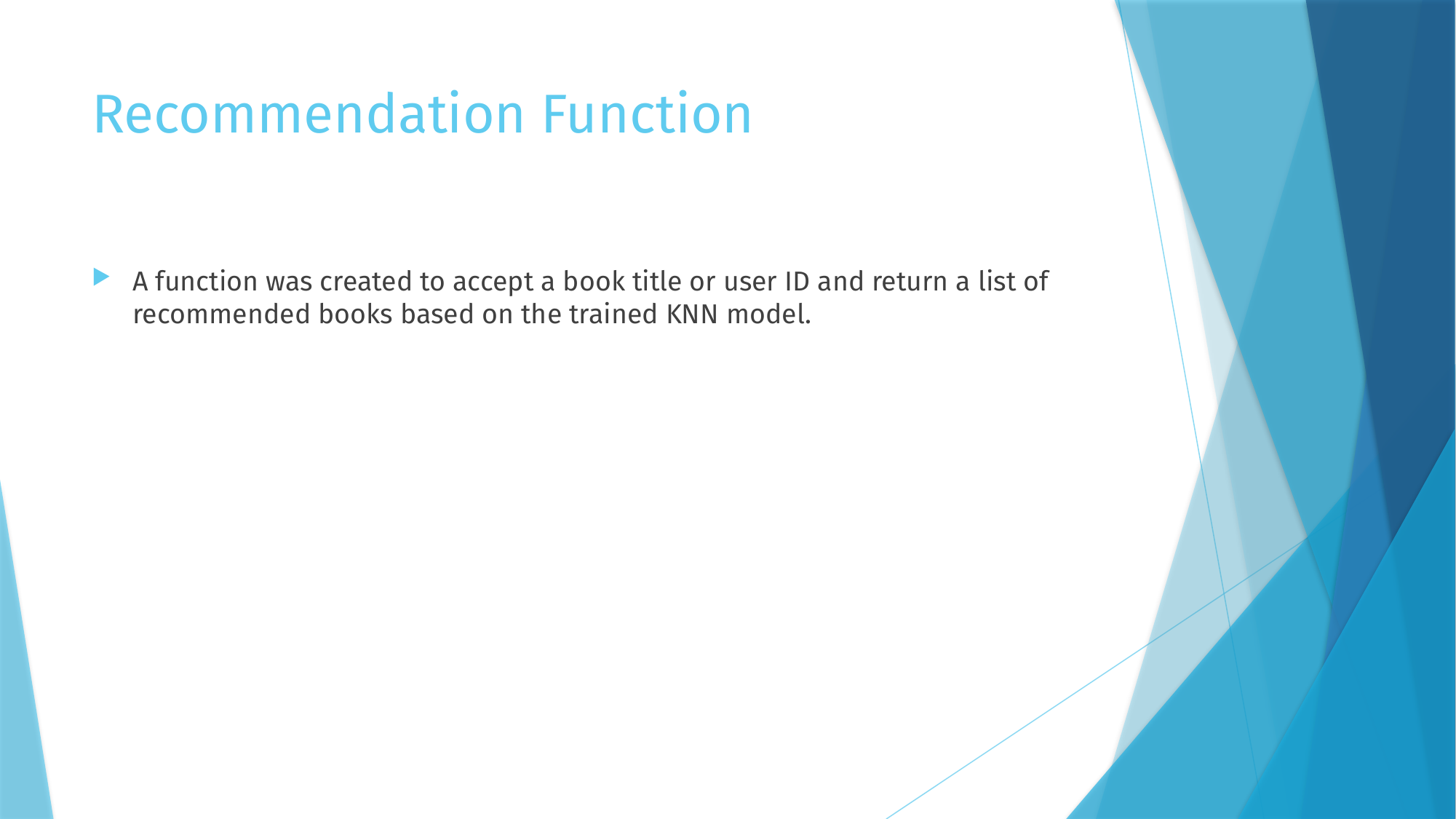

# Recommendation Function
A function was created to accept a book title or user ID and return a list of recommended books based on the trained KNN model.